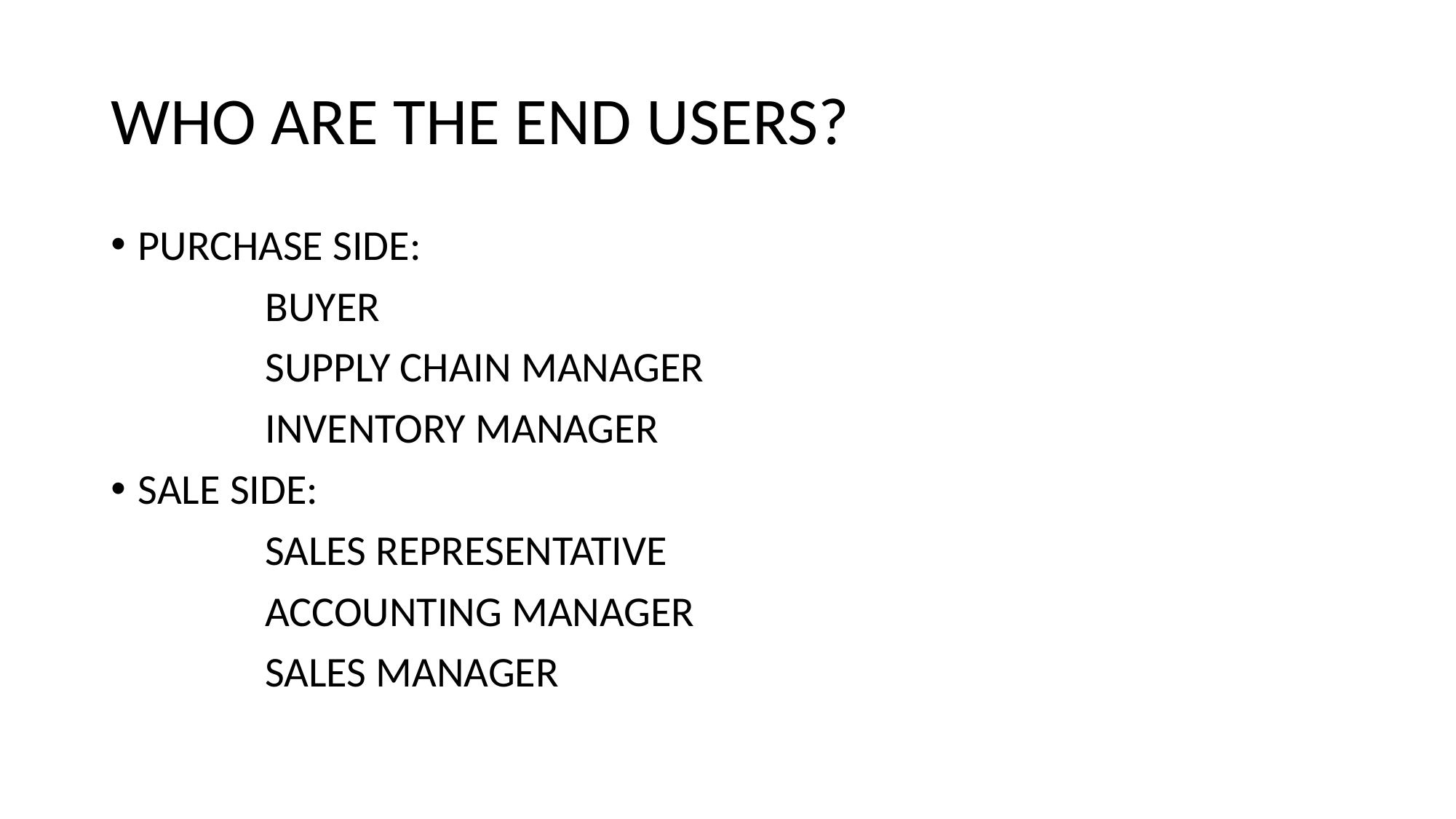

# WHO ARE THE END USERS?
PURCHASE SIDE:
                BUYER
                SUPPLY CHAIN MANAGER
                INVENTORY MANAGER
SALE SIDE:
                SALES REPRESENTATIVE
                ACCOUNTING MANAGER
                SALES MANAGER